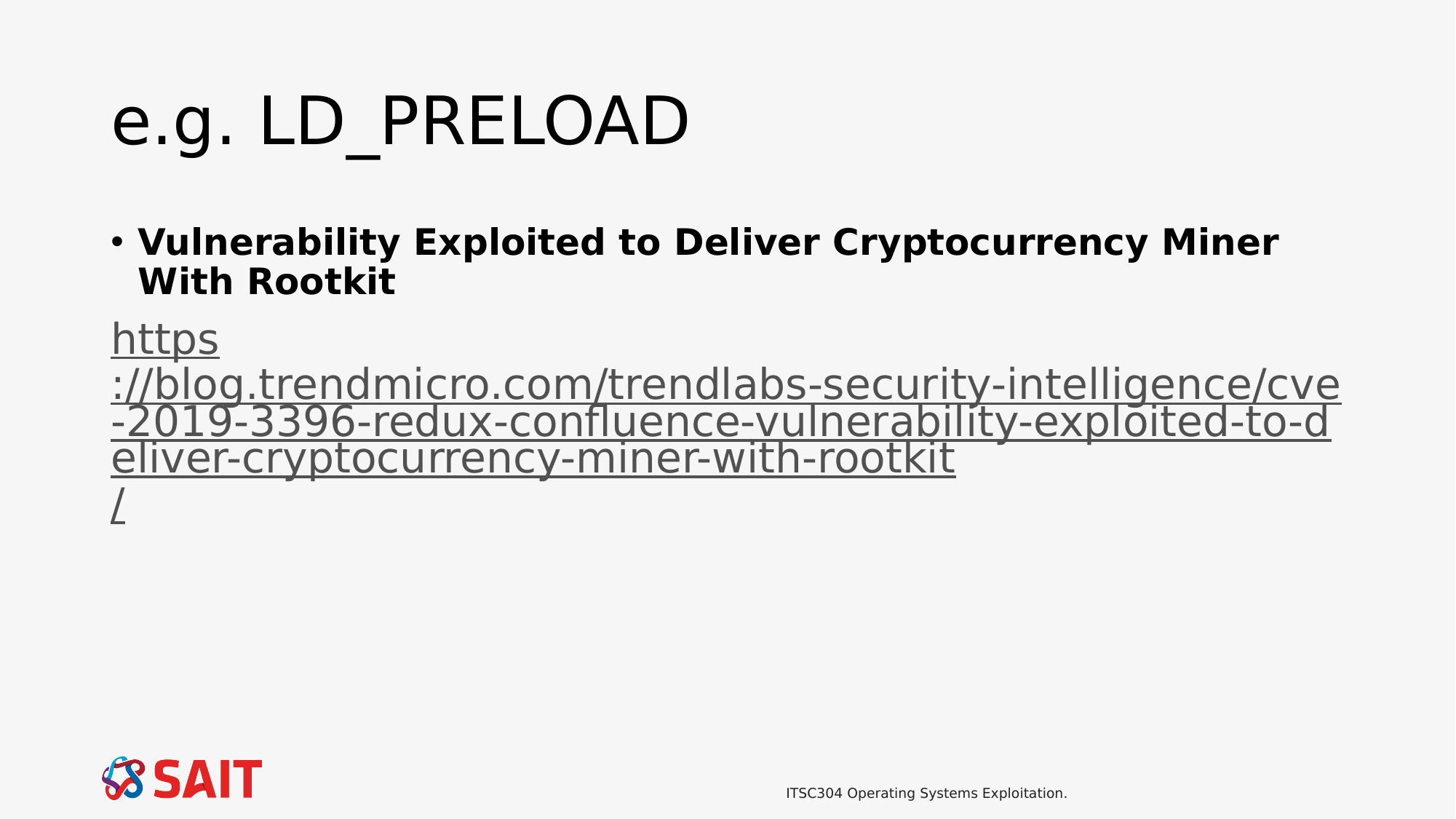

# e.g. LD_PRELOAD
Vulnerability Exploited to Deliver Cryptocurrency Miner With Rootkit
https://blog.trendmicro.com/trendlabs-security-intelligence/cve-2019-3396-redux-confluence-vulnerability-exploited-to-deliver-cryptocurrency-miner-with-rootkit/

ITSC304 Operating Systems Exploitation.